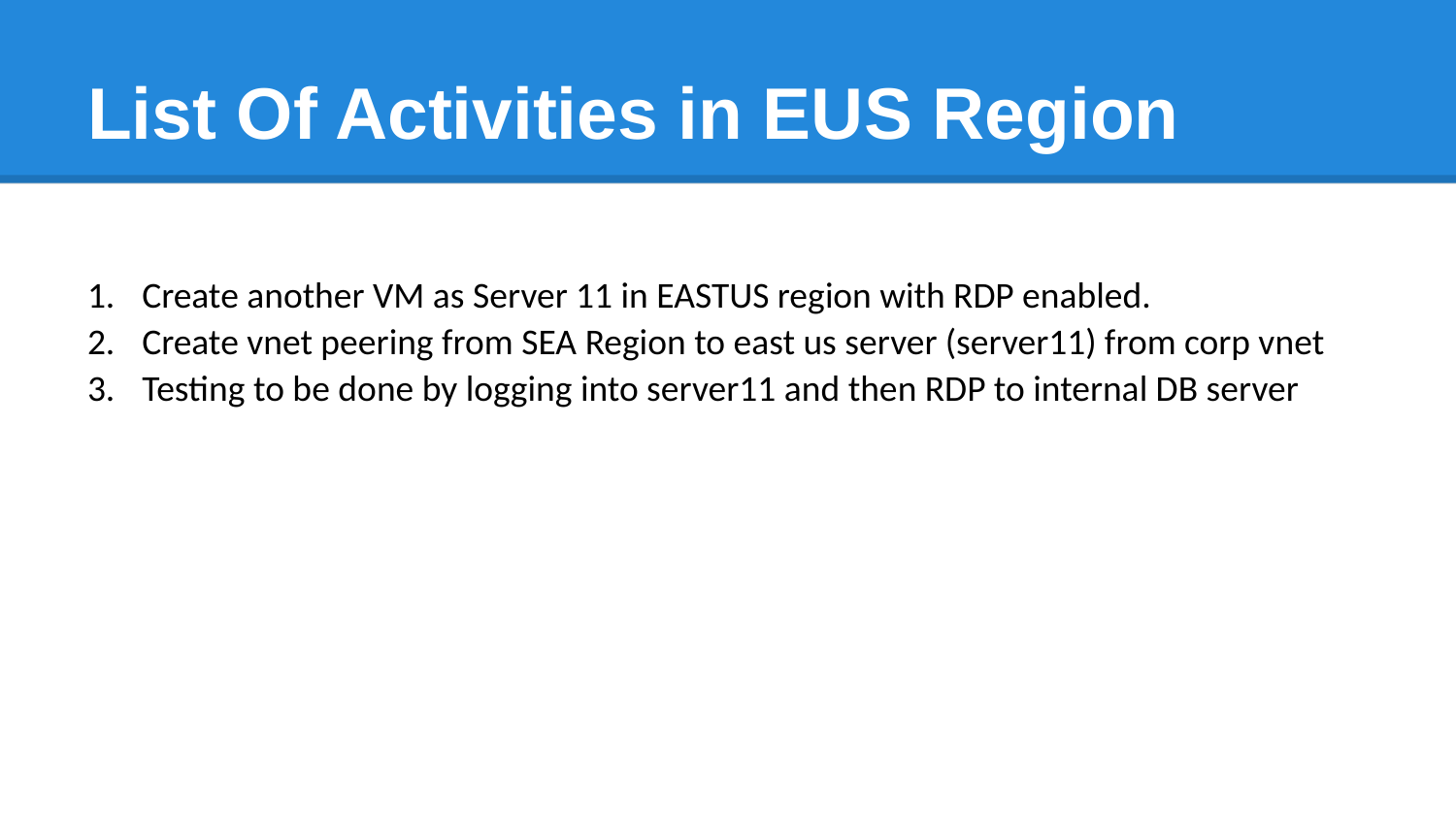

# List Of Activities in EUS Region

Create another VM as Server 11 in EASTUS region with RDP enabled.
Create vnet peering from SEA Region to east us server (server11) from corp vnet
Testing to be done by logging into server11 and then RDP to internal DB server